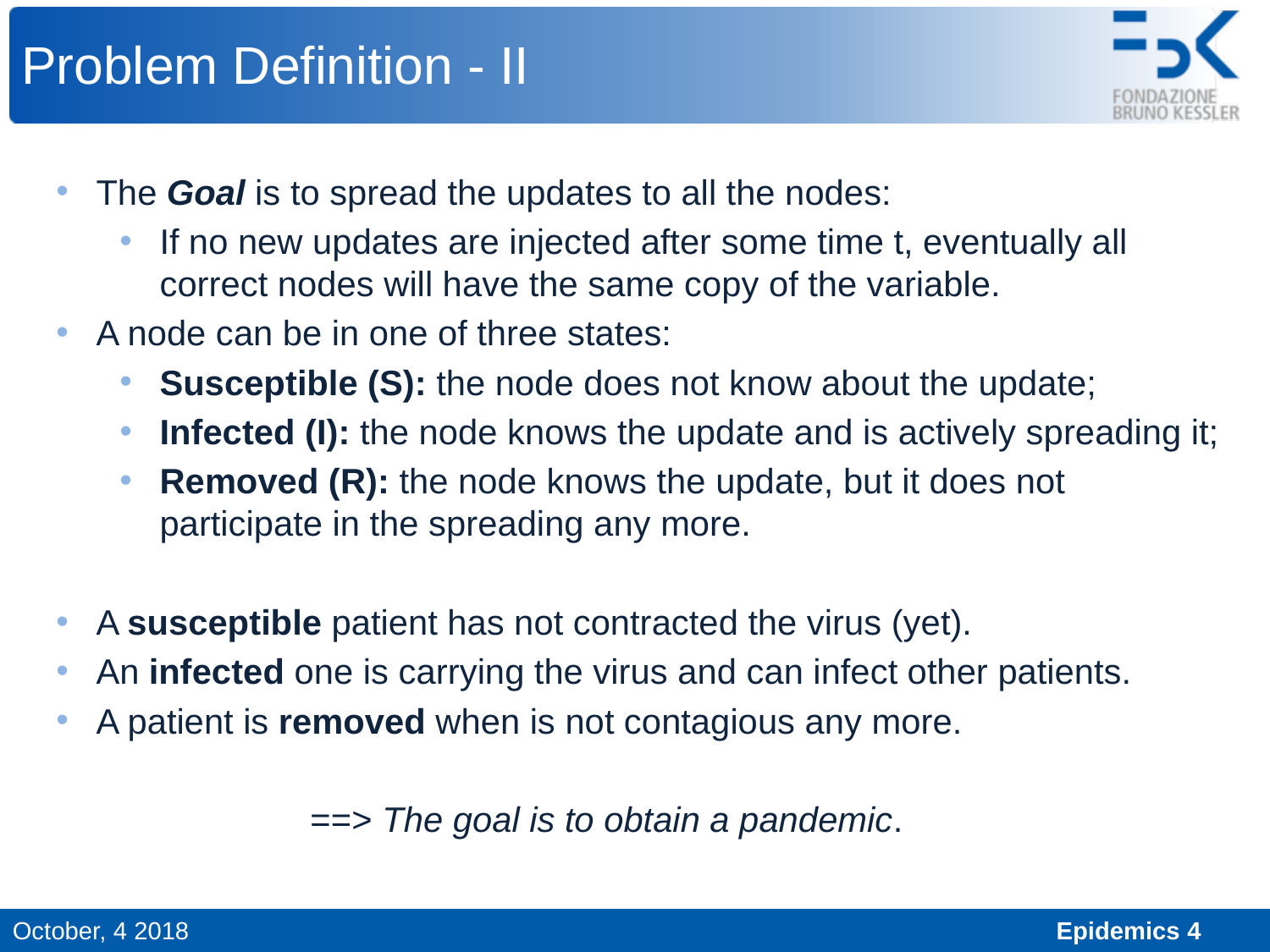

# Problem Definition - II

The Goal is to spread the updates to all the nodes:
If no new updates are injected after some time t, eventually all correct nodes will have the same copy of the variable.
A node can be in one of three states:
Susceptible (S): the node does not know about the update;
Infected (I): the node knows the update and is actively spreading it;
Removed (R): the node knows the update, but it does not participate in the spreading any more.

A susceptible patient has not contracted the virus (yet).
An infected one is carrying the virus and can infect other patients.
A patient is removed when is not contagious any more.

		==> The goal is to obtain a pandemic.